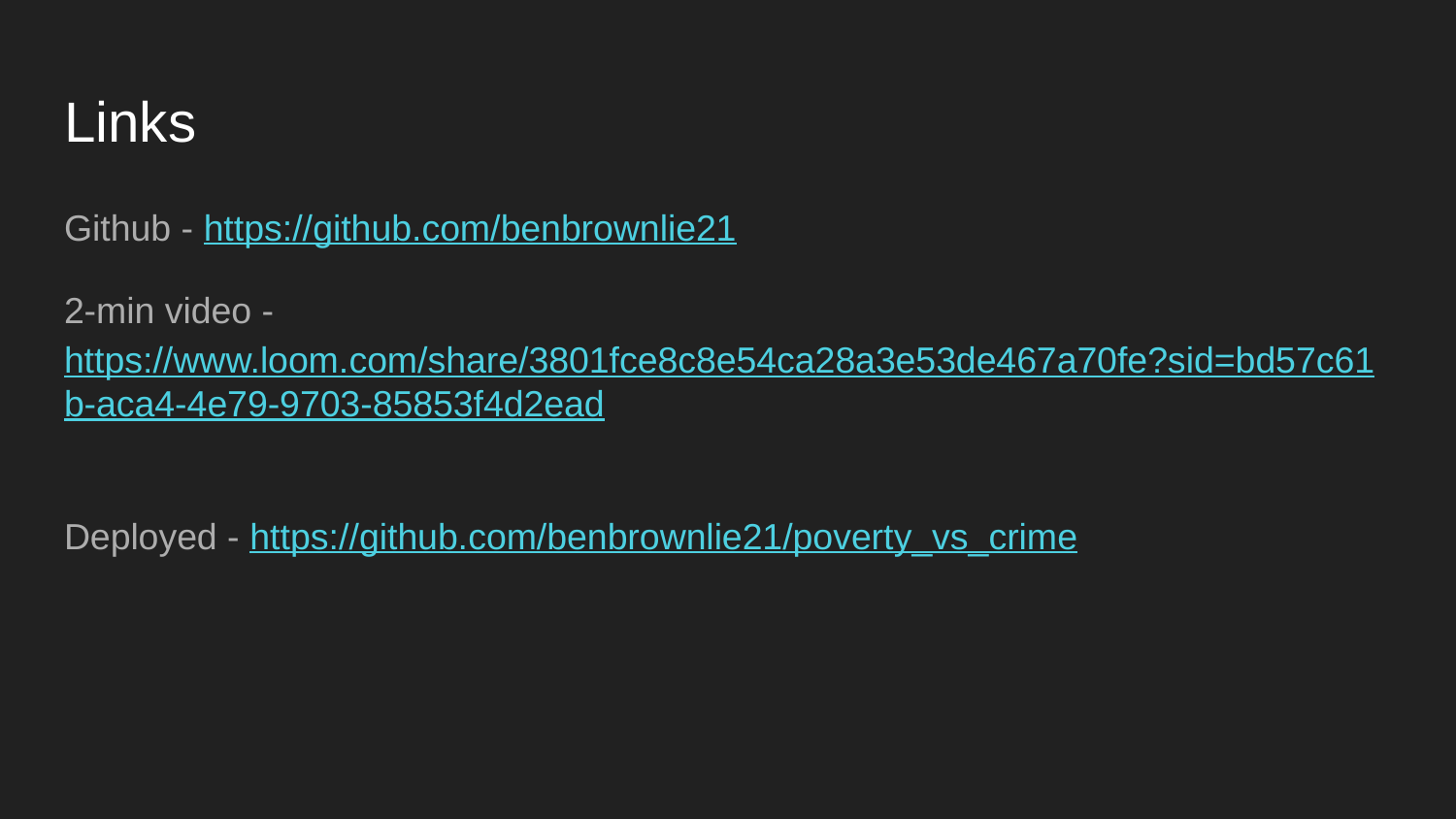

# Links
Github - https://github.com/benbrownlie21
2-min video - https://www.loom.com/share/3801fce8c8e54ca28a3e53de467a70fe?sid=bd57c61b-aca4-4e79-9703-85853f4d2ead
Deployed - https://github.com/benbrownlie21/poverty_vs_crime